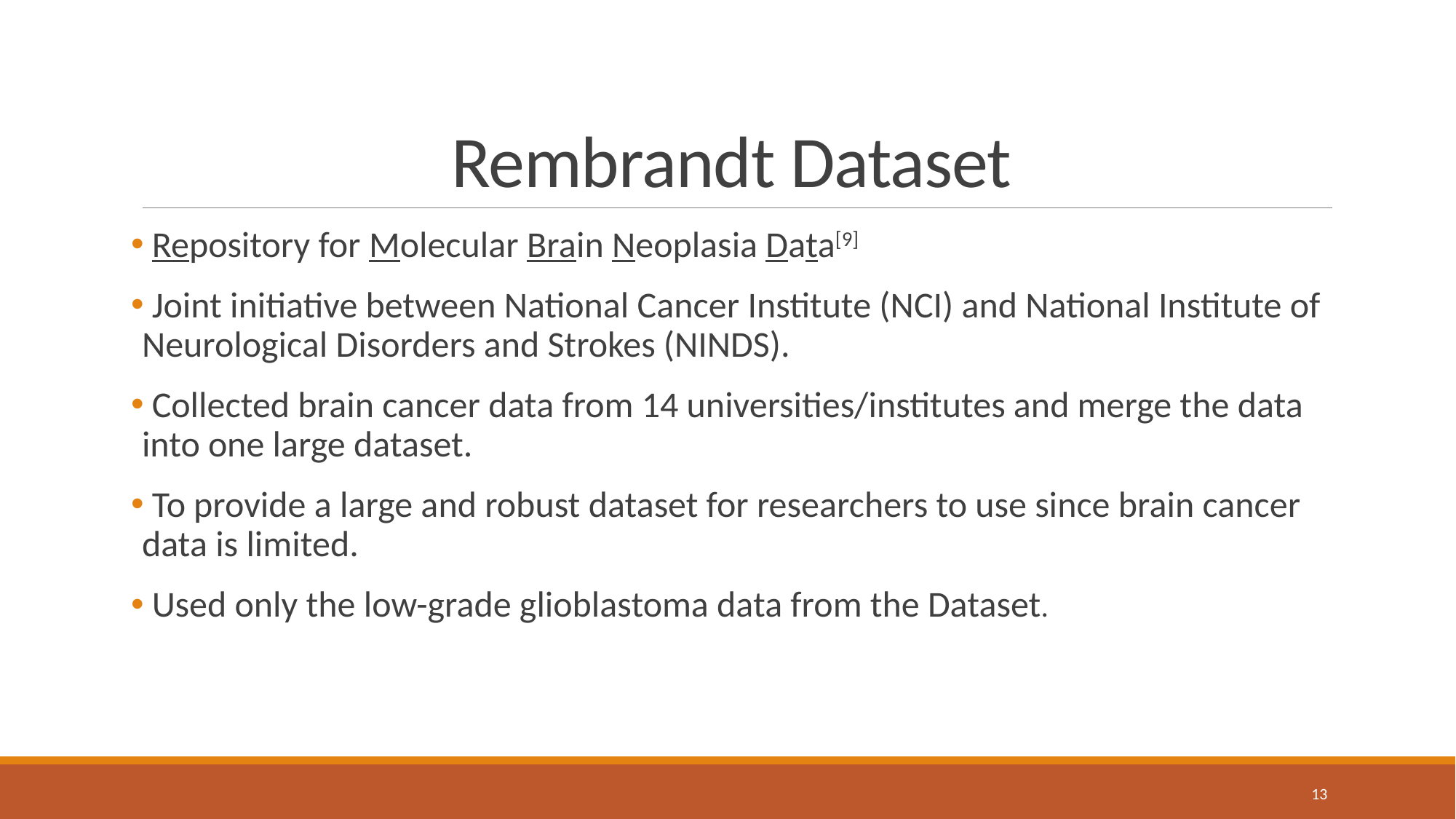

# Rembrandt Dataset
 Repository for Molecular Brain Neoplasia Data[9]
 Joint initiative between National Cancer Institute (NCI) and National Institute of Neurological Disorders and Strokes (NINDS).
 Collected brain cancer data from 14 universities/institutes and merge the data into one large dataset.
 To provide a large and robust dataset for researchers to use since brain cancer data is limited.
 Used only the low-grade glioblastoma data from the Dataset.
13